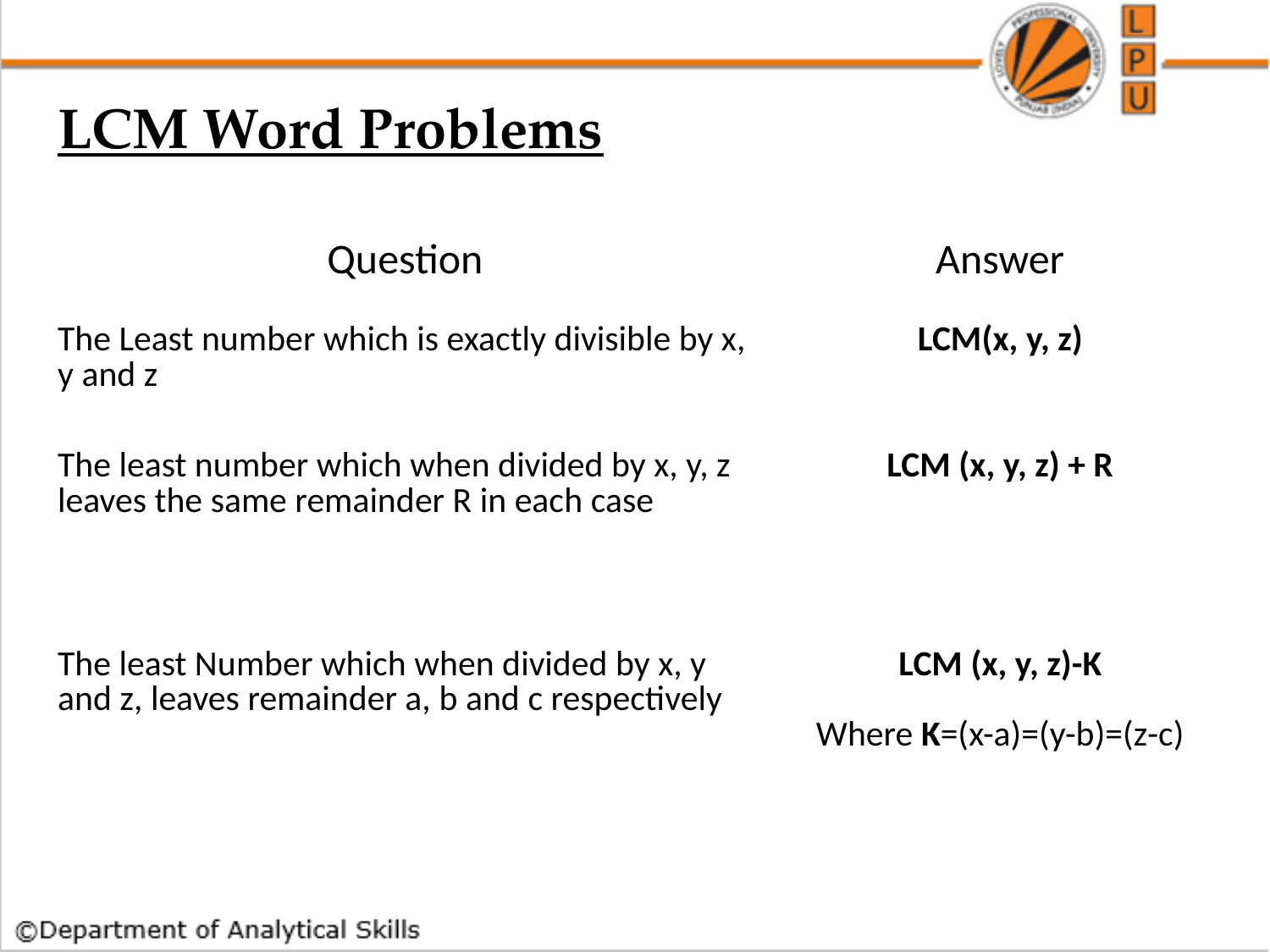

LCM Word Problems
| Question | Answer |
| --- | --- |
| The Least number which is exactly divisible by x, y and z | LCM(x, y, z) |
| The least number which when divided by x, y, z leaves the same remainder R in each case | LCM (x, y, z) + R |
| The least Number which when divided by x, y and z, leaves remainder a, b and c respectively | LCM (x, y, z)-K Where K=(x-a)=(y-b)=(z-c) |